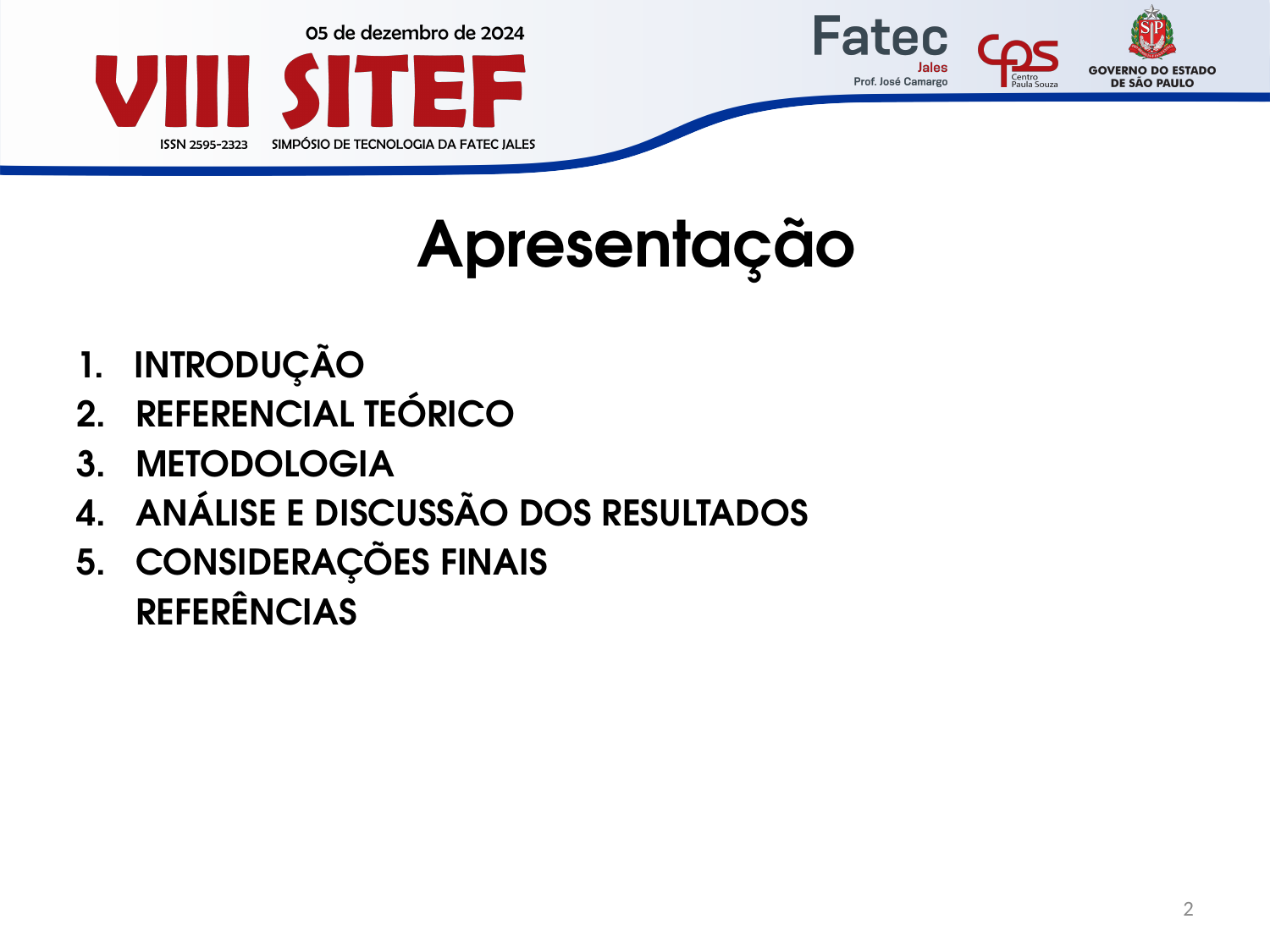

# Apresentação
1.   INTRODUÇÃO
2.   REFERENCIAL TEÓRICO
3.   METODOLOGIA
4.   ANÁLISE E DISCUSSÃO DOS RESULTADOS
5.   CONSIDERAÇÕES FINAIS
      REFERÊNCIAS

2